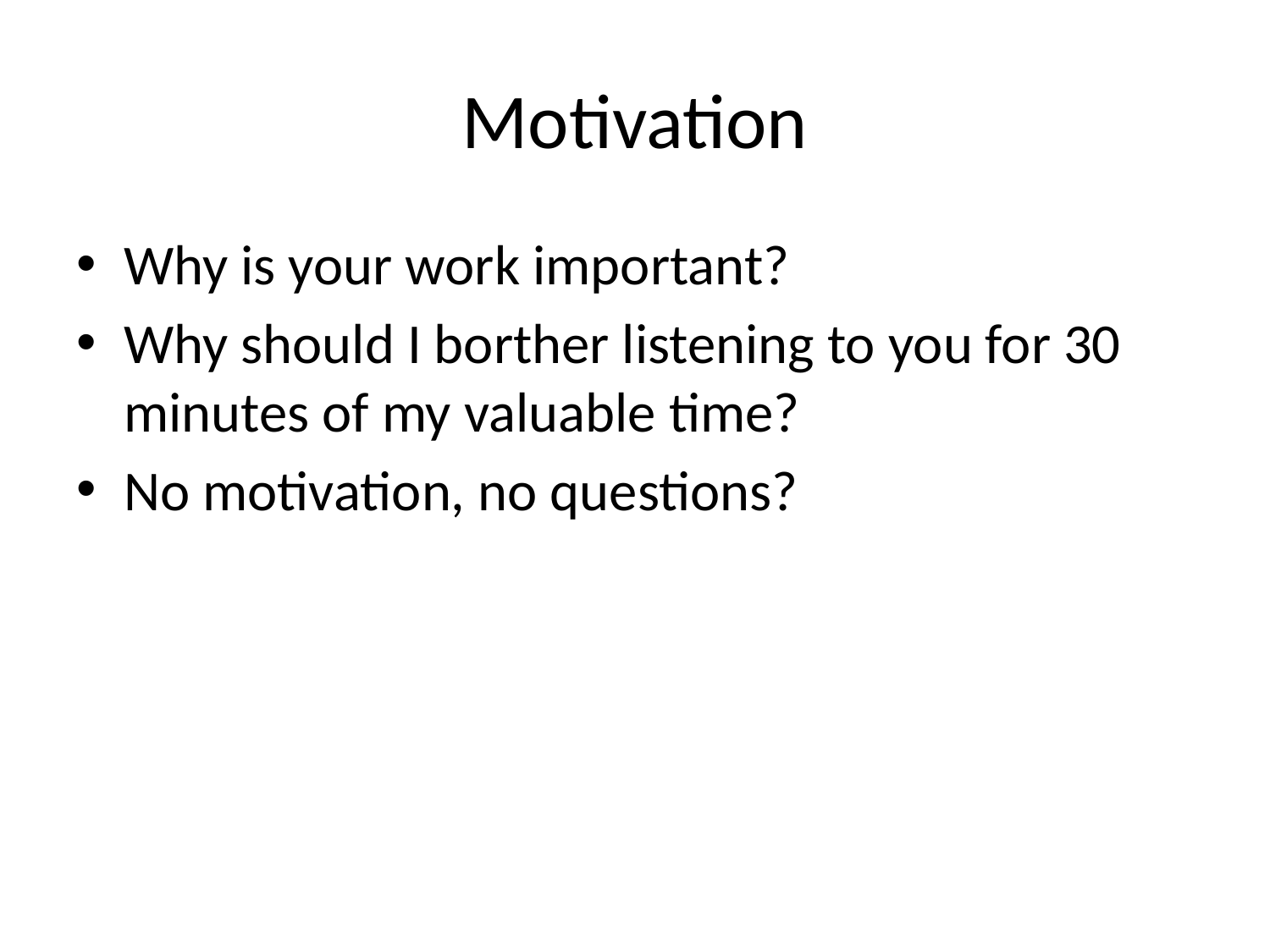

# Motivation
Why is your work important?
Why should I borther listening to you for 30 minutes of my valuable time?
No motivation, no questions?